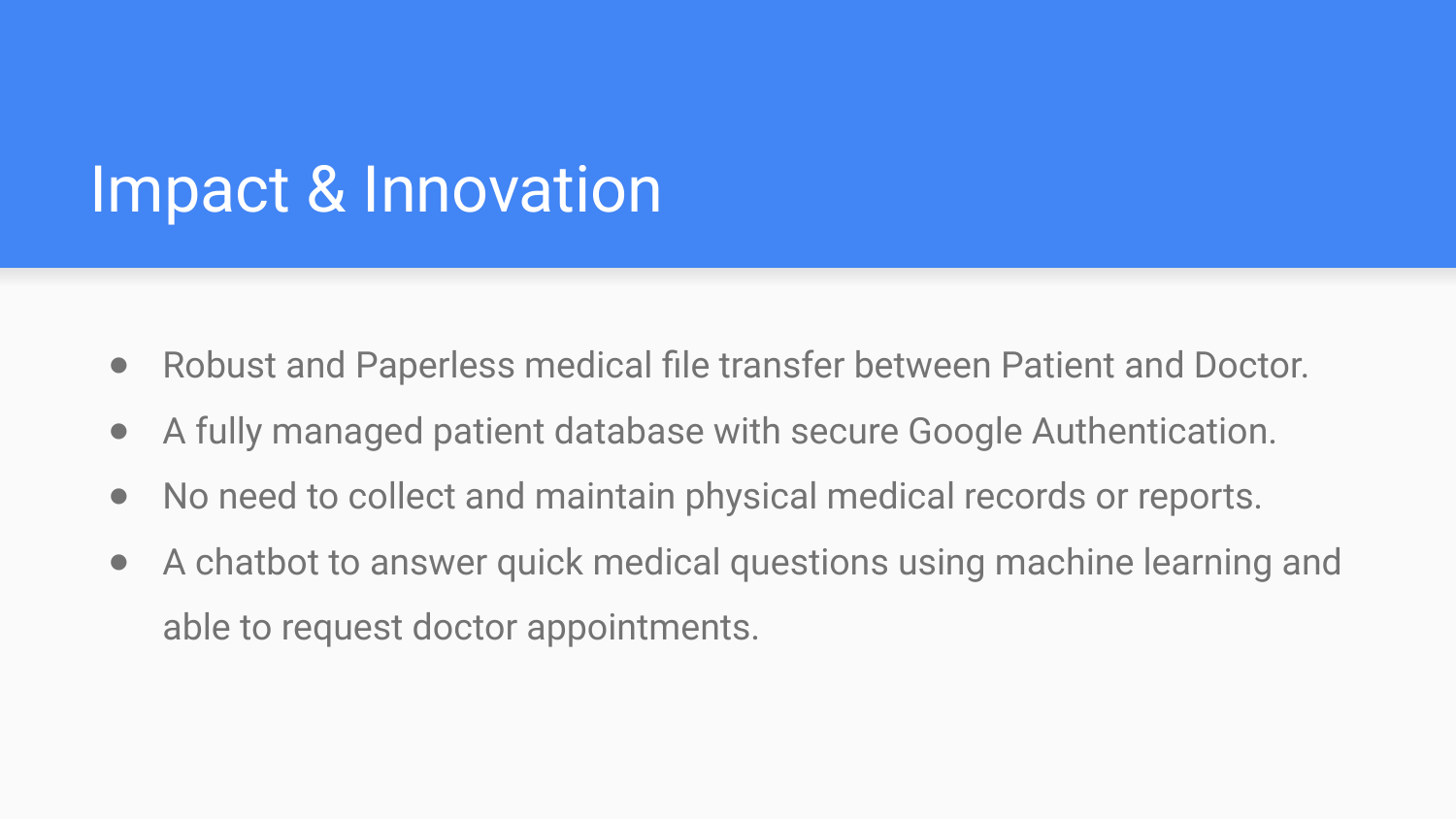

# Impact & Innovation
Robust and Paperless medical file transfer between Patient and Doctor.
A fully managed patient database with secure Google Authentication.
No need to collect and maintain physical medical records or reports.
A chatbot to answer quick medical questions using machine learning and able to request doctor appointments.